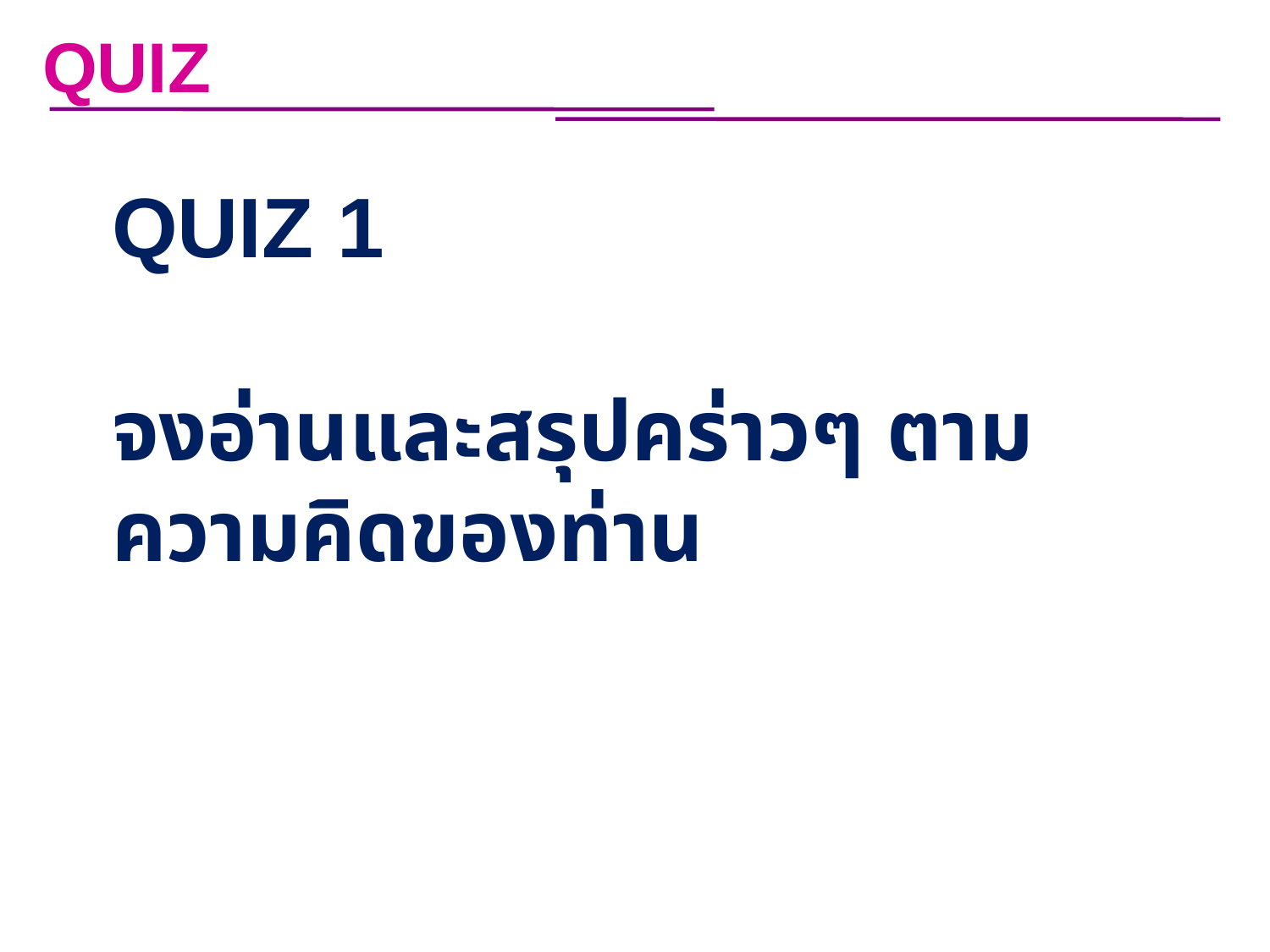

QUIZ
# QUIZ 1 จงอ่านและสรุปคร่าวๆ ตามความคิดของท่าน